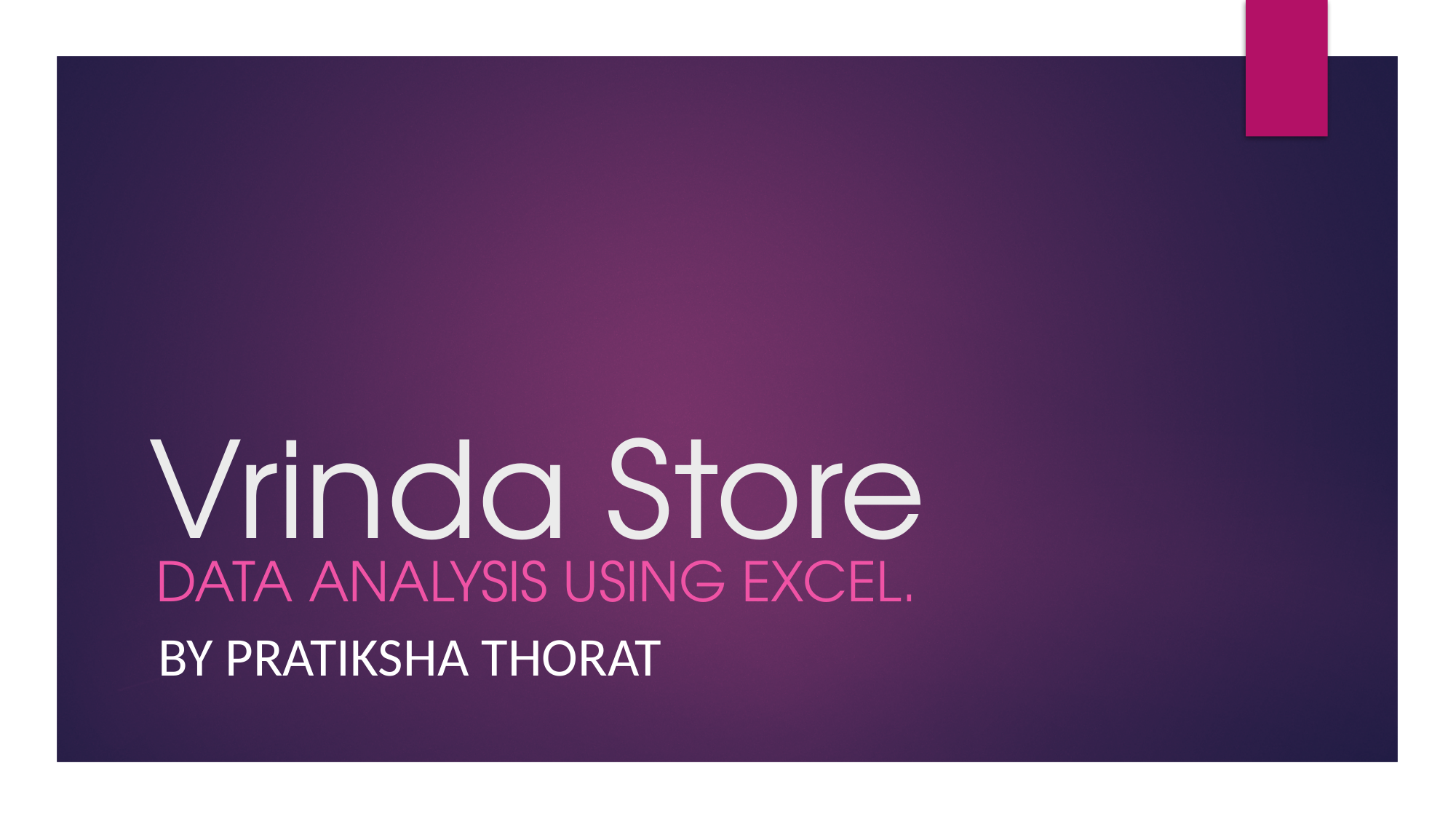

# Vrinda Store
Data analysis using excel.
By Pratiksha Thorat